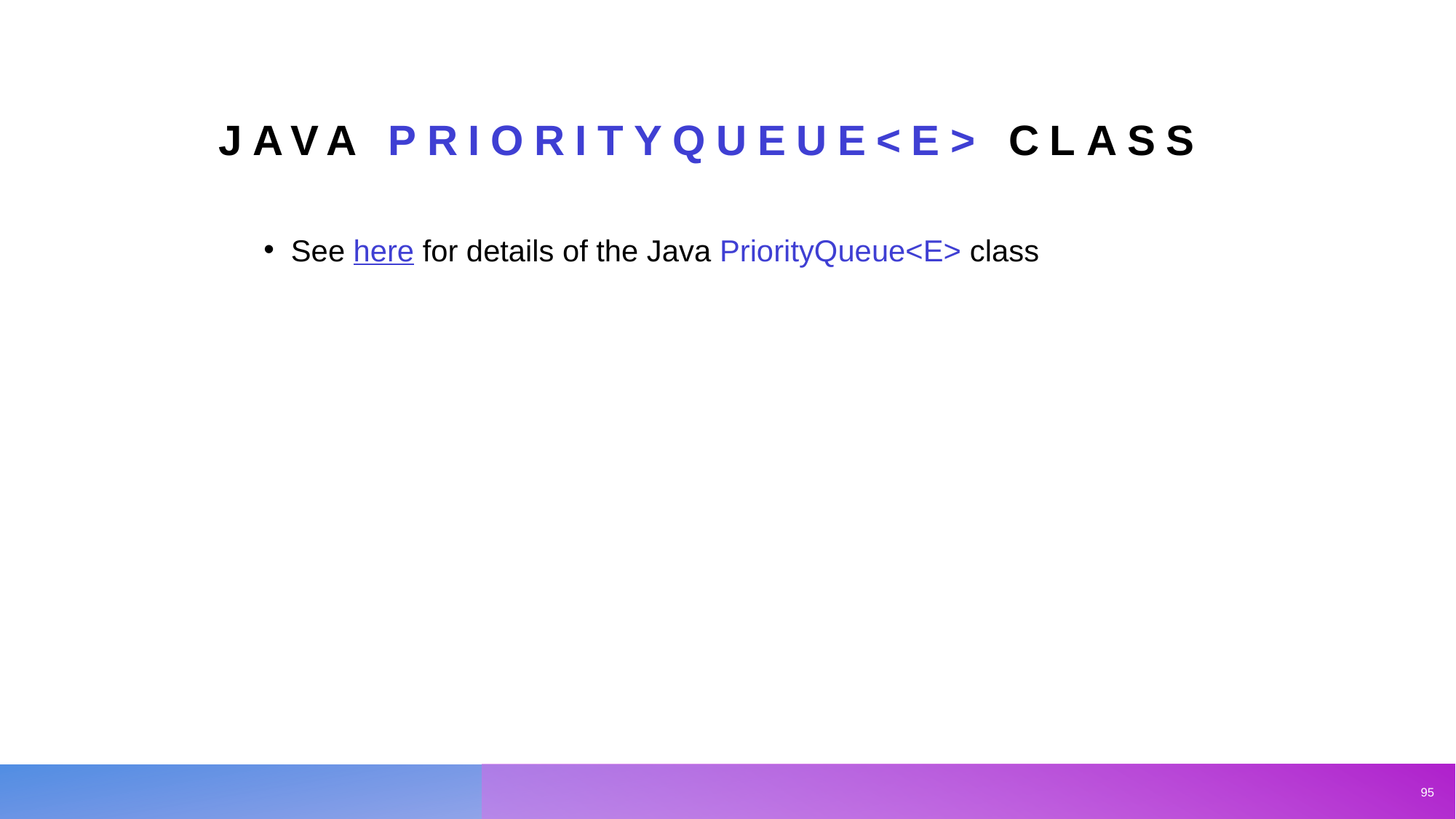

# Java PriorityQueue<E> Class
See here for details of the Java PriorityQueue<E> class

95